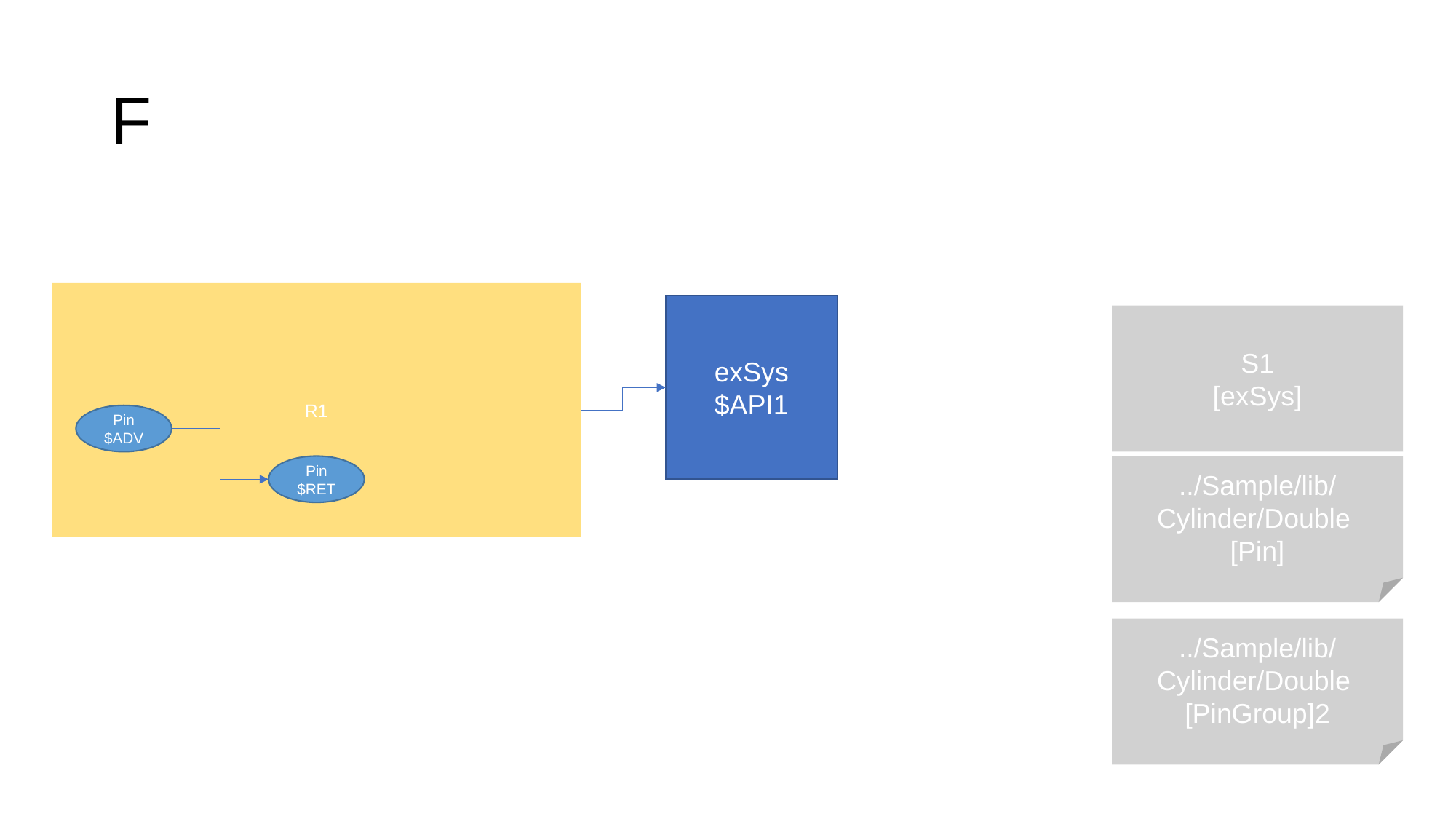

# F
R1
Pin
$ADV
Pin
$RET
exSys
$API1
S1
[exSys]
../Sample/lib/Cylinder/Double
[Pin]
../Sample/lib/Cylinder/Double
[PinGroup]2